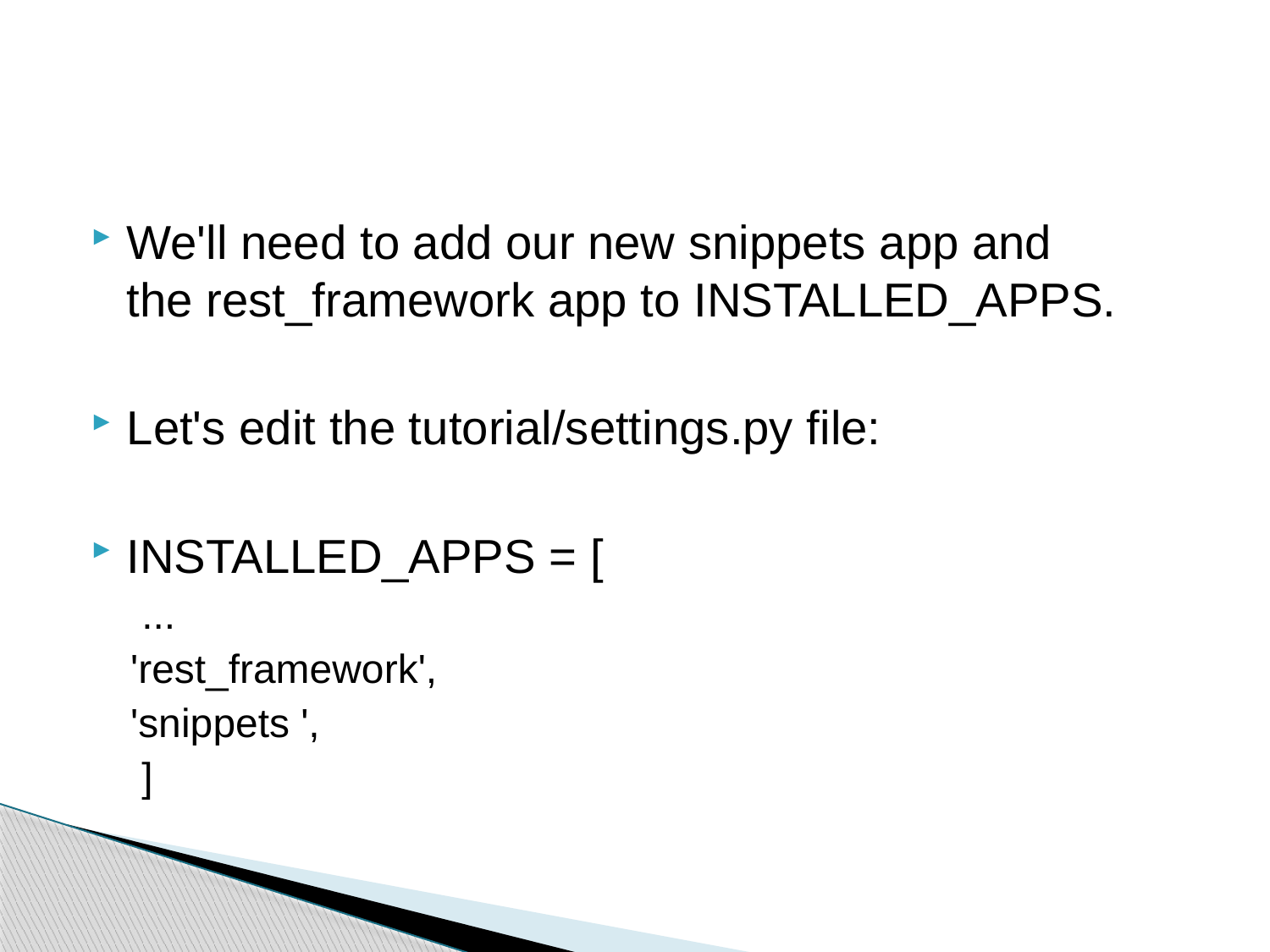

#
We'll need to add our new snippets app and the rest_framework app to INSTALLED_APPS.

Let's edit the tutorial/settings.py file:

INSTALLED_APPS = [
 ...
'rest_framework',
'snippets ',
 ]